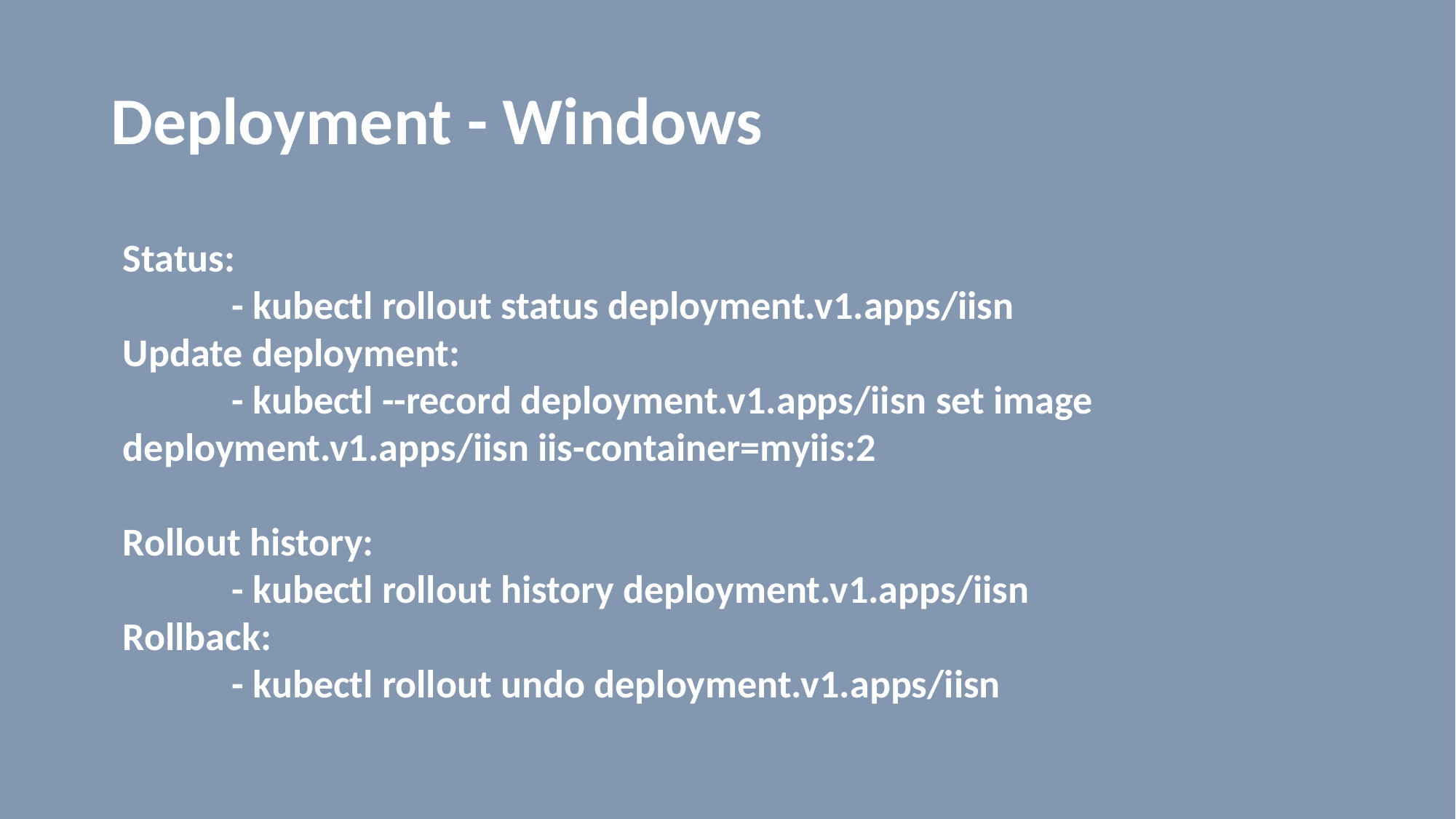

# Deployment - Windows
Status:
	- kubectl rollout status deployment.v1.apps/iisn
Update deployment:
	- kubectl --record deployment.v1.apps/iisn set image deployment.v1.apps/iisn iis-container=myiis:2

Rollout history:
	- kubectl rollout history deployment.v1.apps/iisn
Rollback:
	- kubectl rollout undo deployment.v1.apps/iisn